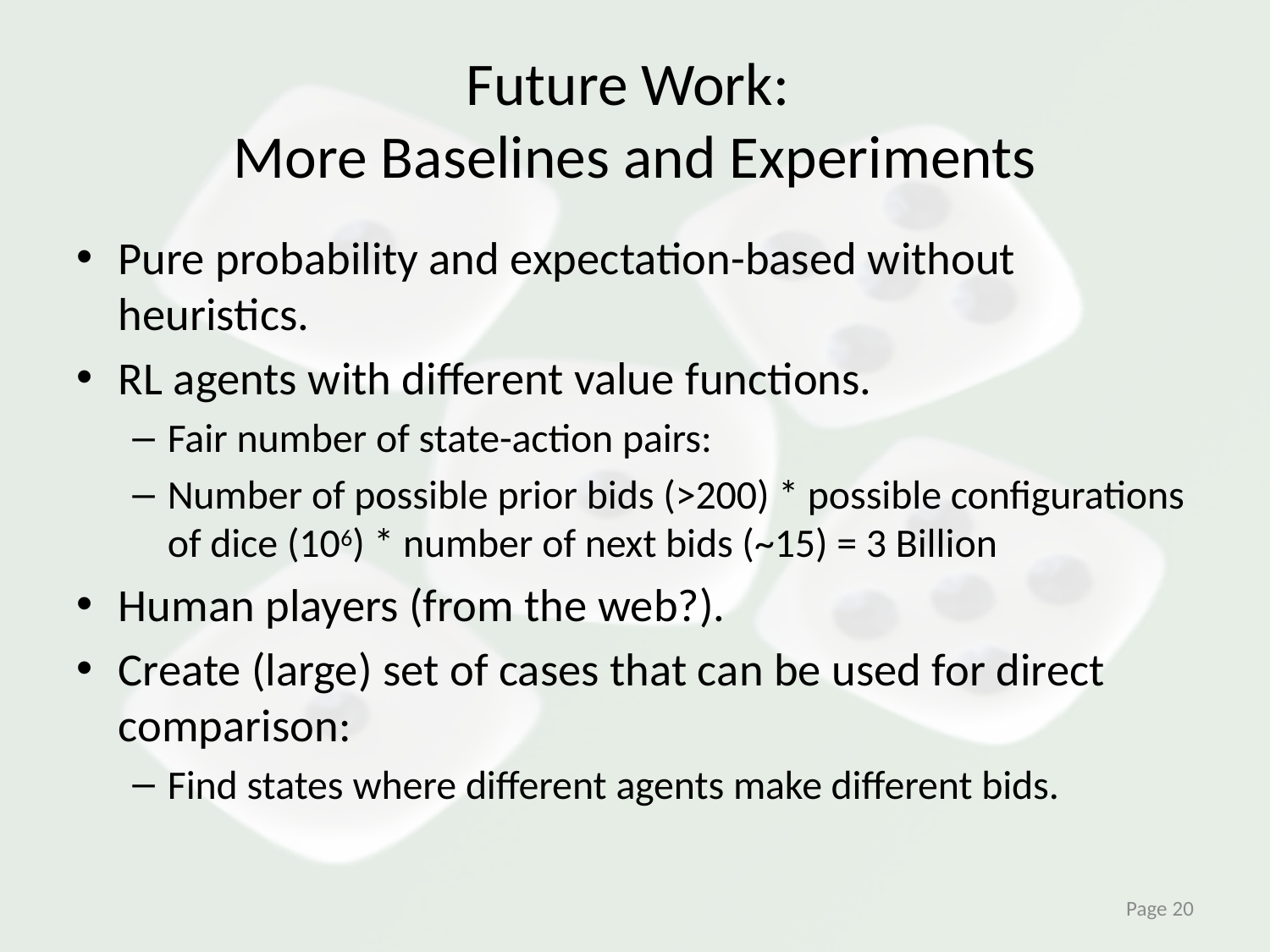

# Future Work: More Baselines and Experiments
Pure probability and expectation-based without heuristics.
RL agents with different value functions.
Fair number of state-action pairs:
Number of possible prior bids (>200) * possible configurations of dice (106) * number of next bids (~15) = 3 Billion
Human players (from the web?).
Create (large) set of cases that can be used for direct comparison:
Find states where different agents make different bids.

Page 20